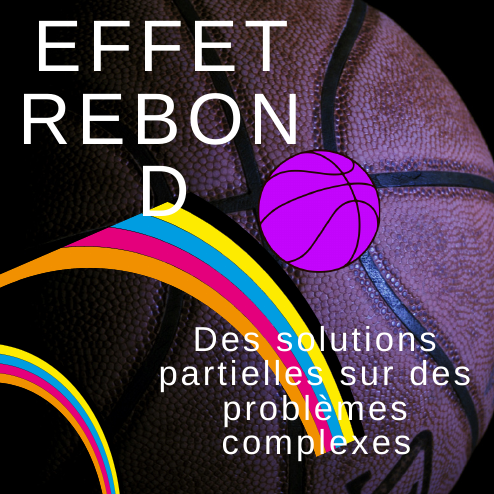

EFFET REBOND

Des solutions partielles sur des problèmes complexes